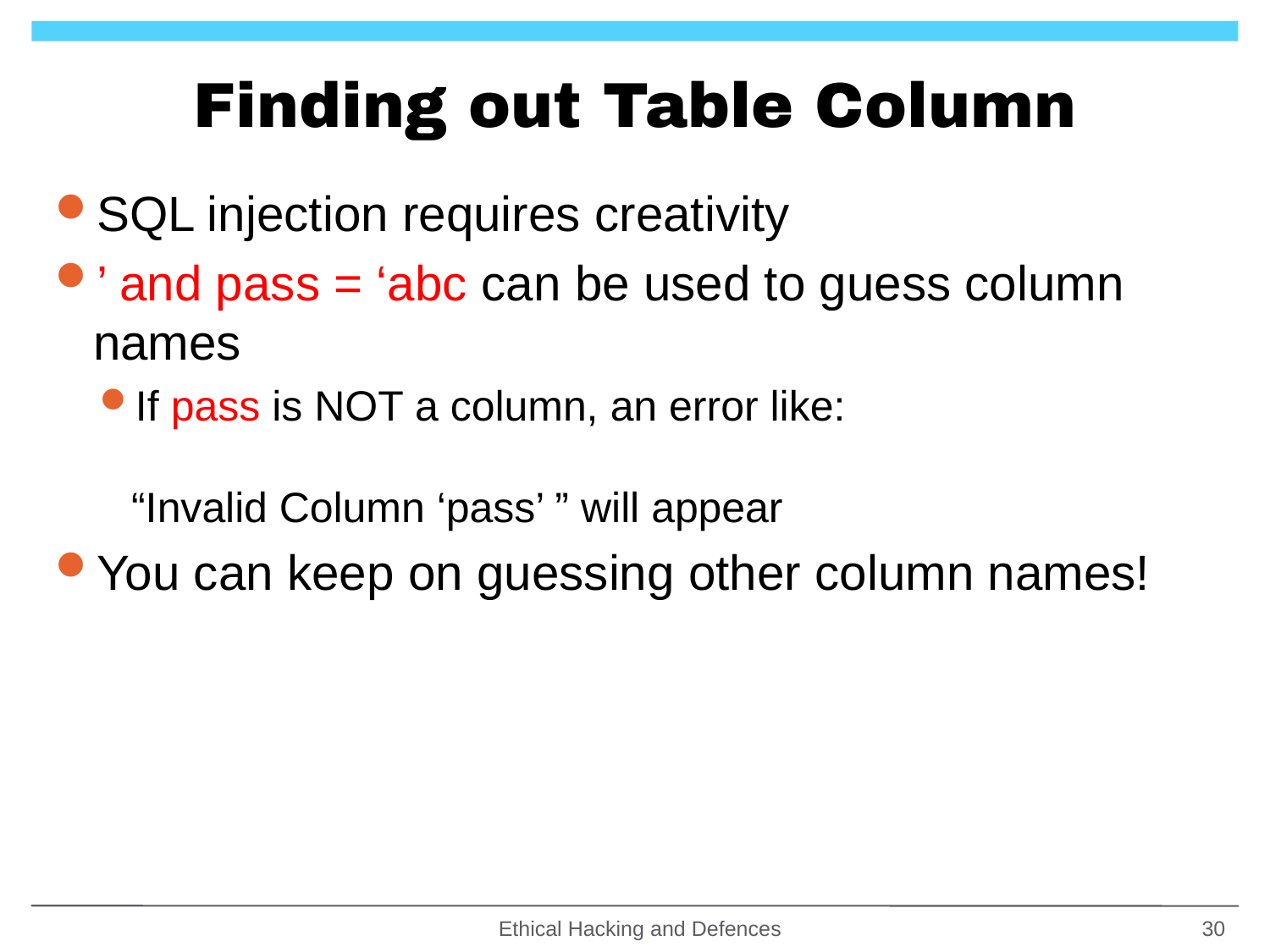

# Finding out Table Column
SQL injection requires creativity
’ and pass = ‘abc can be used to guess column names
If pass is NOT a column, an error like:
“Invalid Column ‘pass’ ” will appear
You can keep on guessing other column names!

Ethical Hacking and Defences
30